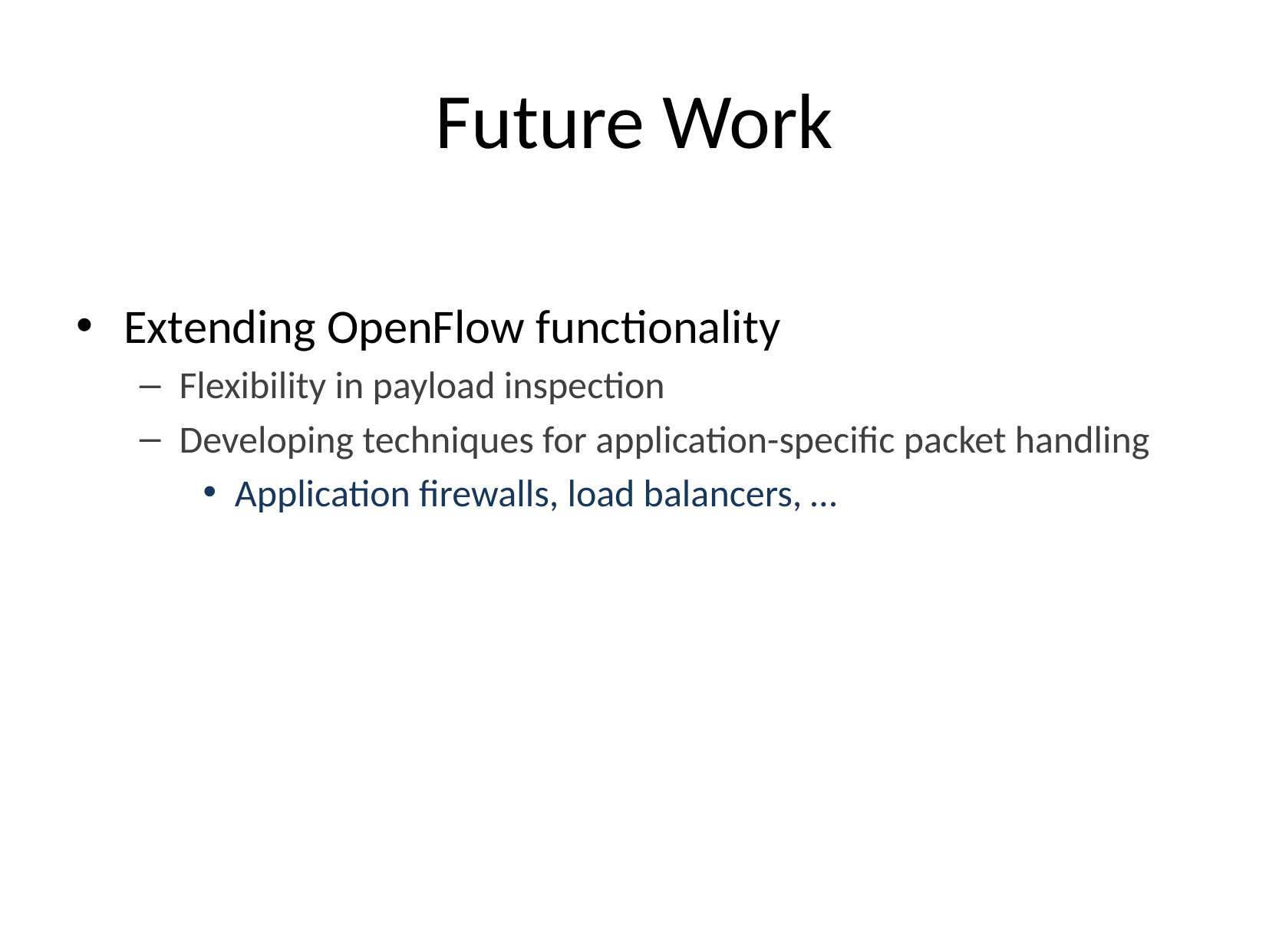

# Future Work

Extending OpenFlow functionality
Flexibility in payload inspection
Developing techniques for application-specific packet handling
Application firewalls, load balancers, …